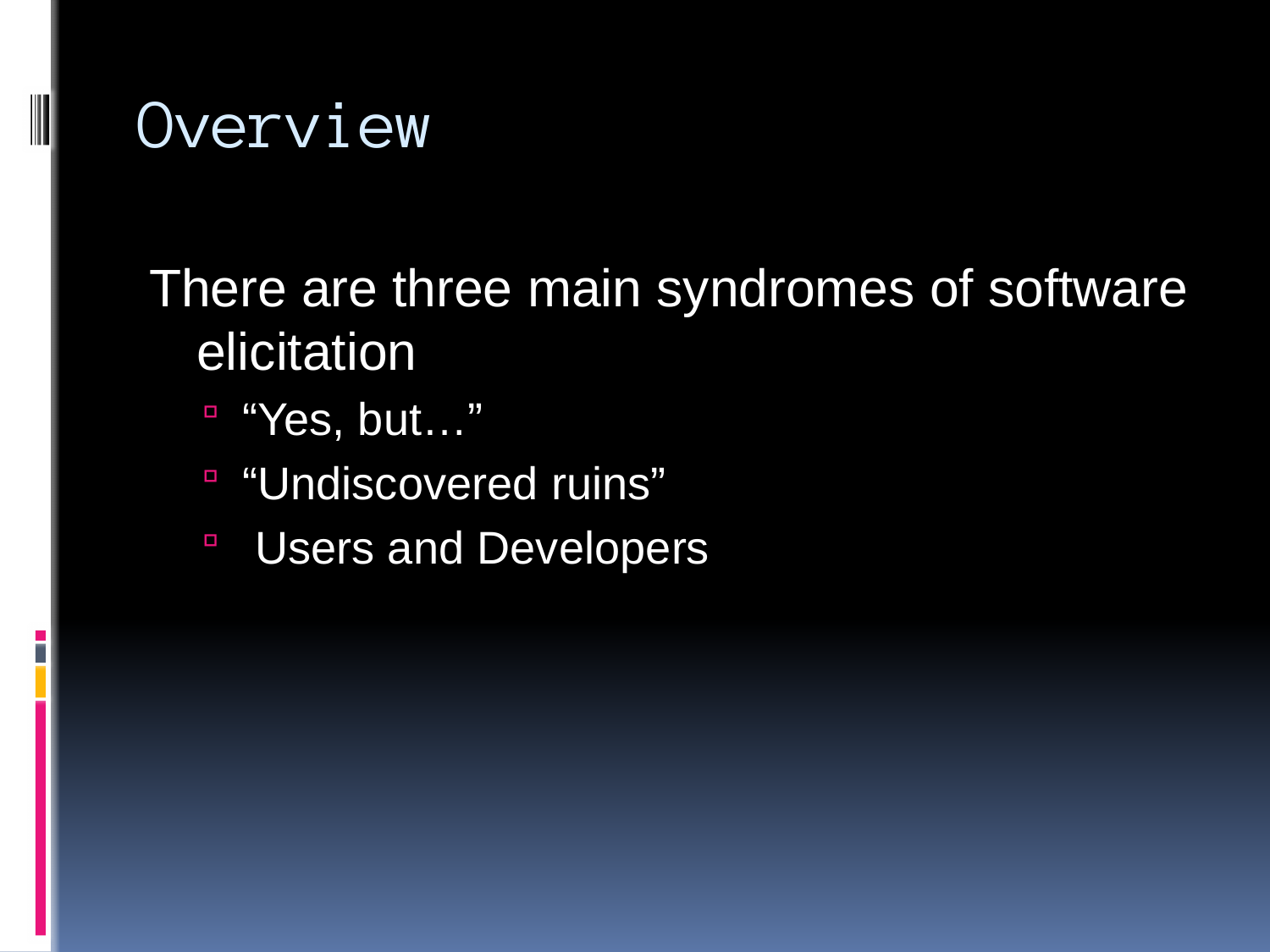

# Overview
There are three main syndromes of software elicitation
“Yes, but…”
“Undiscovered ruins”
 Users and Developers